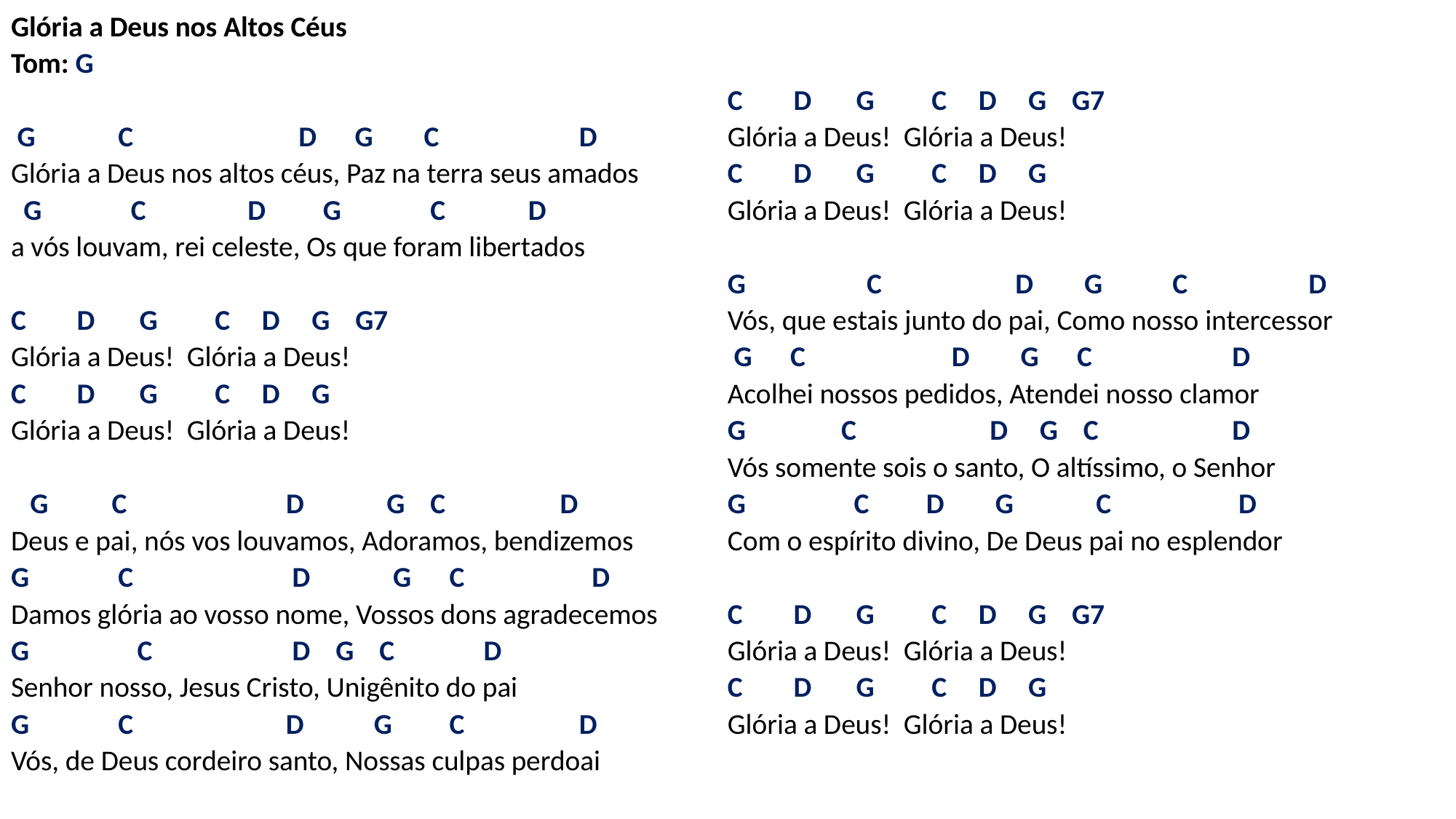

# Glória a Deus nos Altos Céus Tom: G   G             C                          D      G        C                      D Glória a Deus nos altos céus, Paz na terra seus amados G              C                D         G              C             D a vós louvam, rei celeste, Os que foram libertados C        D       G         C     D     G    G7 Glória a Deus!  Glória a Deus! C        D       G         C     D     G Glória a Deus!  Glória a Deus! G          C                         D             G    C                  D Deus e pai, nós vos louvamos, Adoramos, bendizemos G              C                         D             G      C                    D Damos glória ao vosso nome, Vossos dons agradecemos G                 C                      D    G    C              D Senhor nosso, Jesus Cristo, Unigênito do pai G              C                        D           G         C                  D Vós, de Deus cordeiro santo, Nossas culpas perdoai C        D       G         C     D     G    G7 Glória a Deus!  Glória a Deus! C        D       G         C     D     G Glória a Deus!  Glória a Deus! G                   C                     D        G           C                   D Vós, que estais junto do pai, Como nosso intercessor G      C                       D        G      C                      D Acolhei nossos pedidos, Atendei nosso clamor G               C                     D     G    C                     D Vós somente sois o santo, O altíssimo, o Senhor G                 C         D        G             C                    D Com o espírito divino, De Deus pai no esplendor C        D       G         C     D     G    G7 Glória a Deus!  Glória a Deus! C        D       G         C     D     G Glória a Deus!  Glória a Deus!